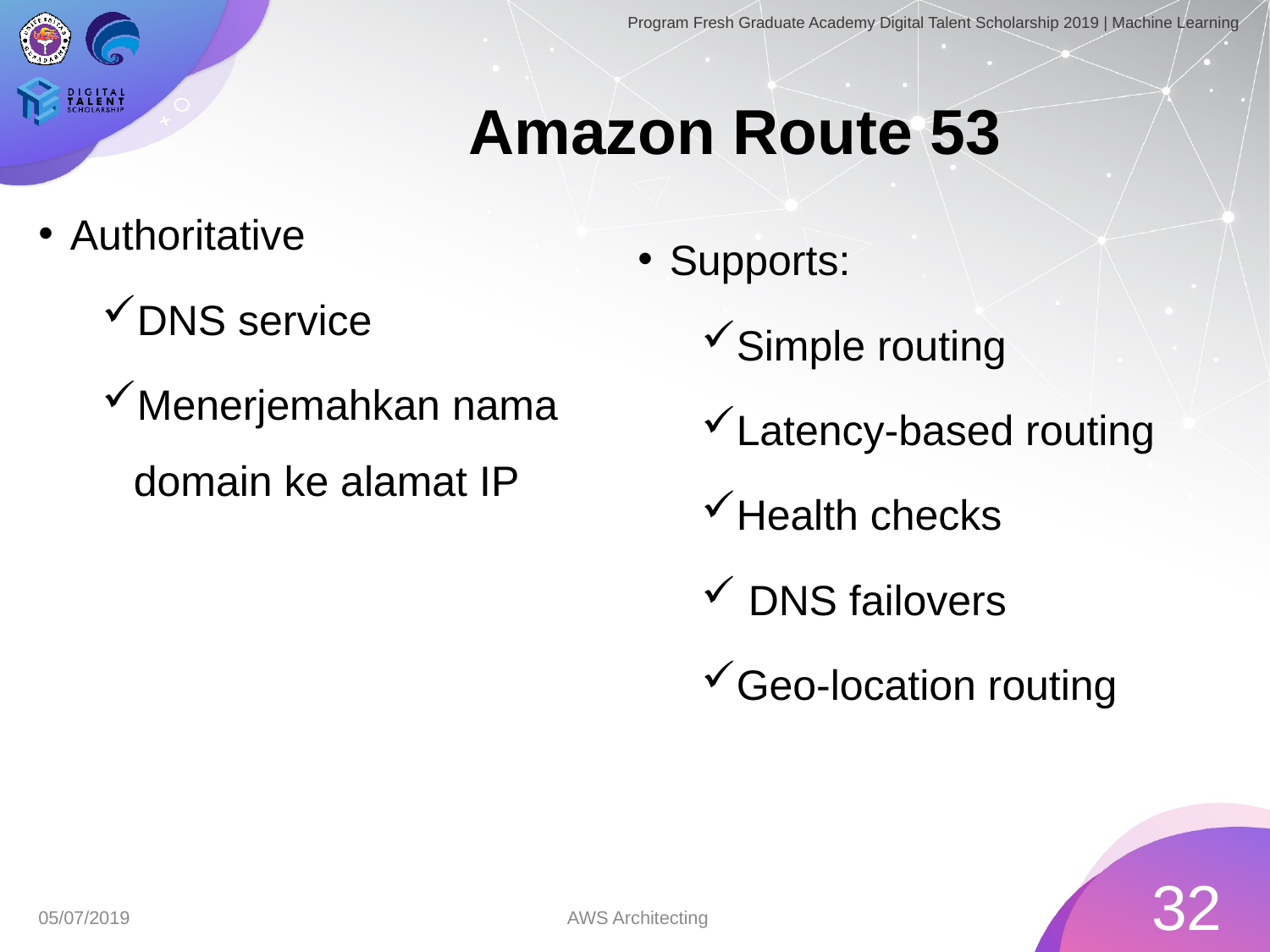

# Amazon Route 53
Authoritative
DNS service
Menerjemahkan nama domain ke alamat IP

Supports:
Simple routing
Latency-based routing
Health checks
 DNS failovers
Geo-location routing
32
AWS Architecting
05/07/2019